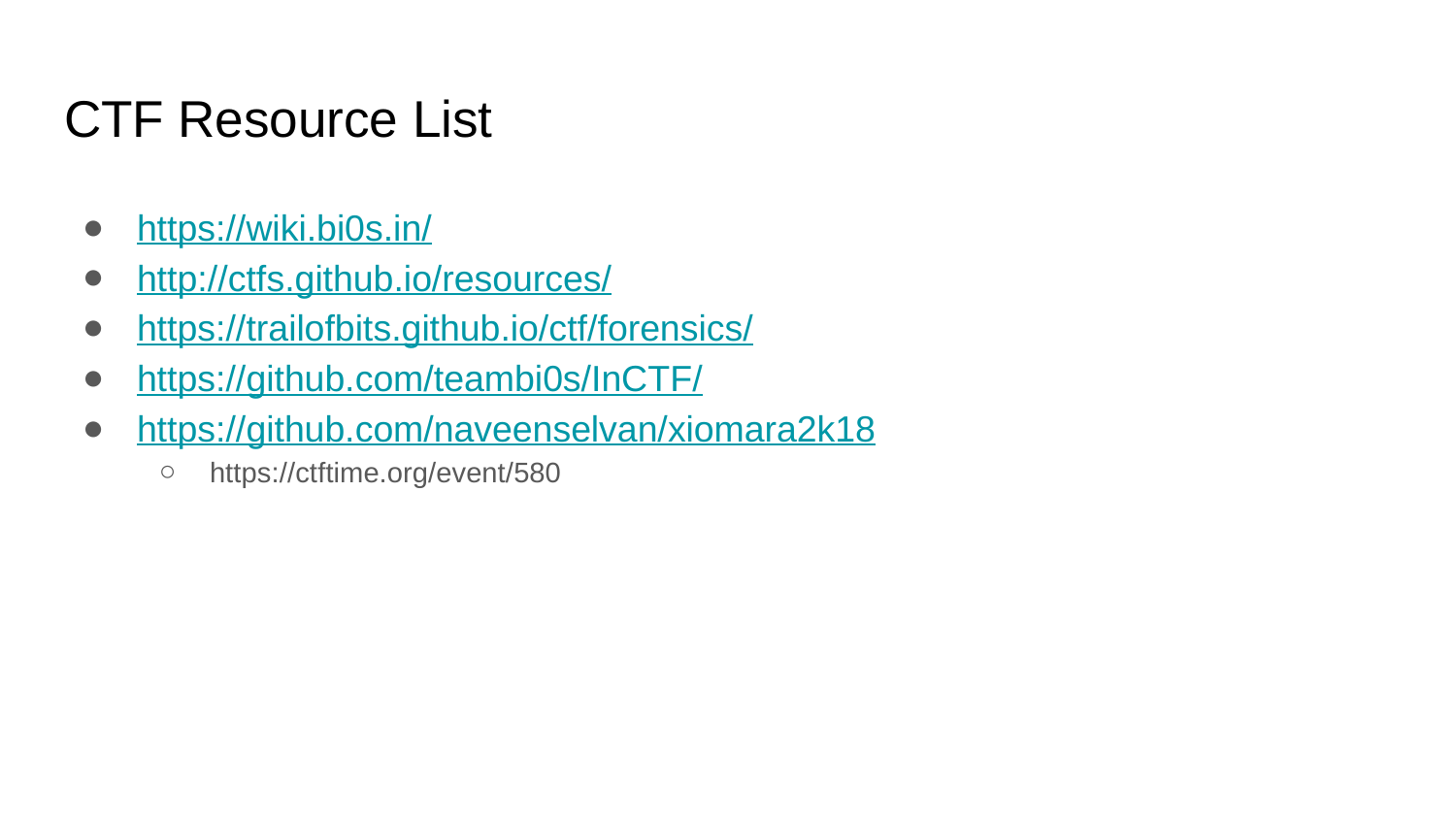

# CTF Resource List
https://wiki.bi0s.in/
http://ctfs.github.io/resources/
https://trailofbits.github.io/ctf/forensics/
https://github.com/teambi0s/InCTF/
https://github.com/naveenselvan/xiomara2k18
https://ctftime.org/event/580